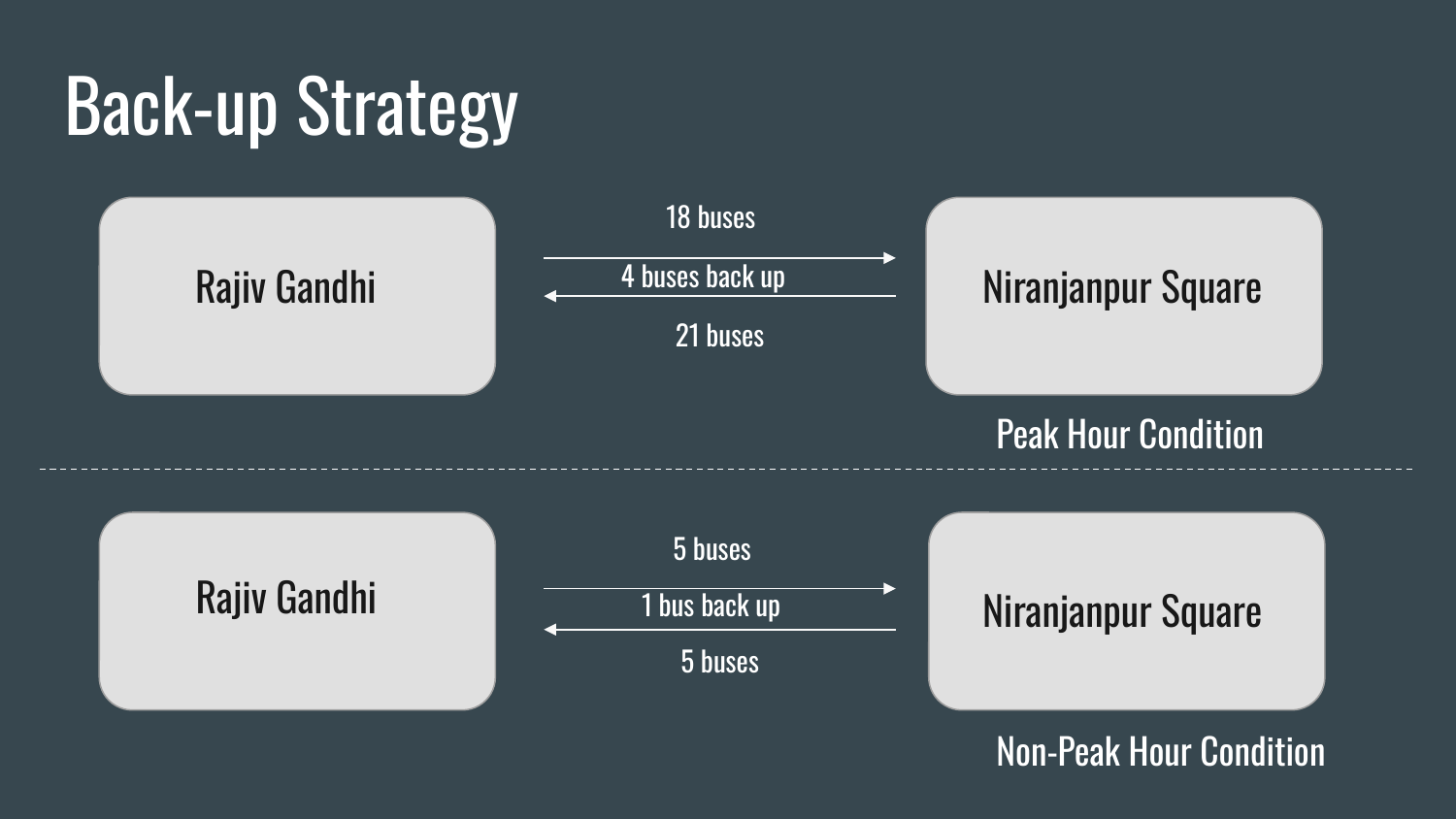

# Back-up Strategy
18 buses

4 buses back up
Rajiv Gandhi
Niranjanpur Square
21 buses
Peak Hour Condition

5 buses
Rajiv Gandhi
Niranjanpur Square
1 bus back up
5 buses
Non-Peak Hour Condition